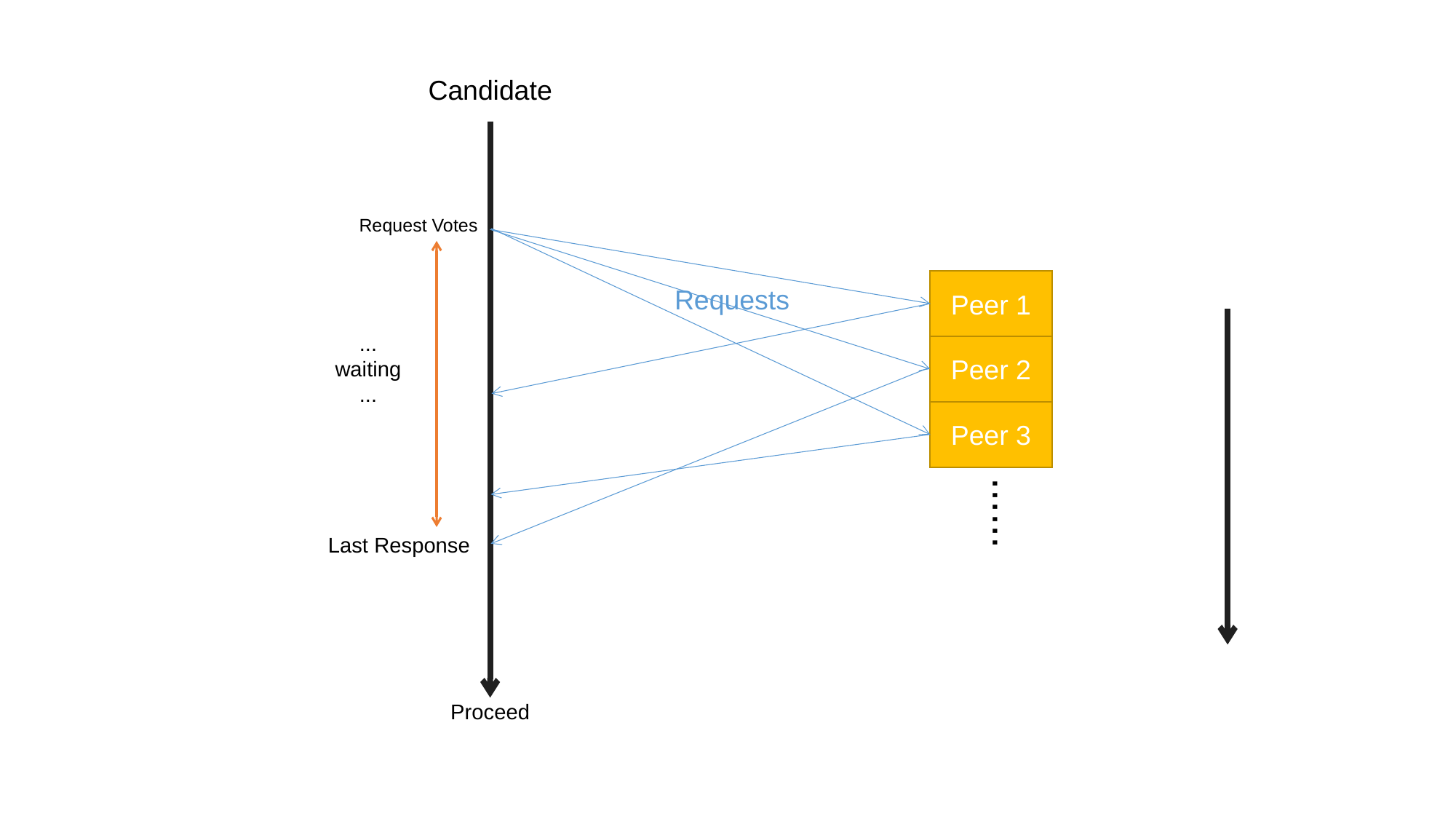

Candidate
Request Votes
Peer 1
Requests
...
waiting
...
Peer 2
Peer 3
......
Last Response
Proceed